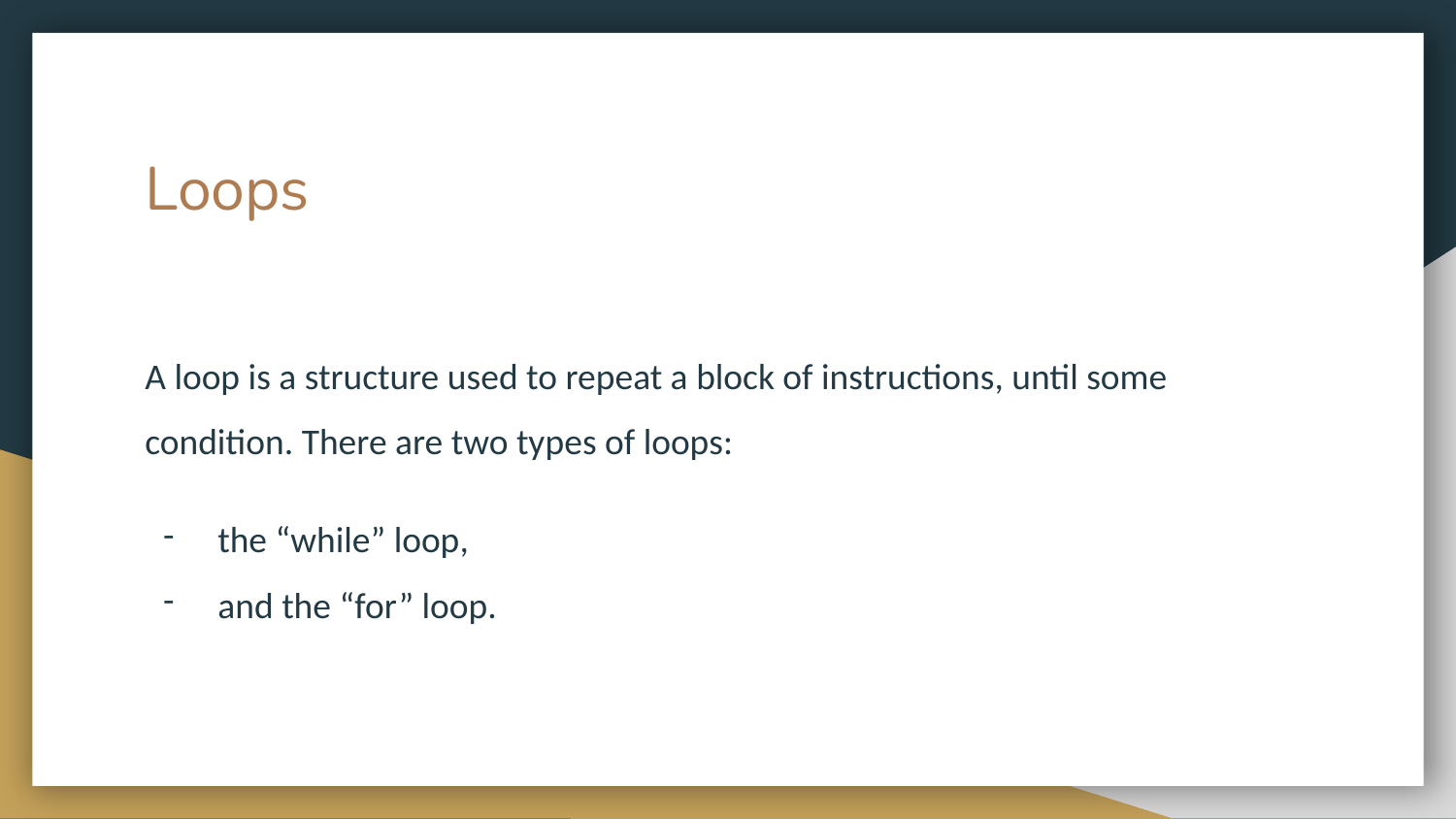

# Loops
A loop is a structure used to repeat a block of instructions, until some condition. There are two types of loops:
the “while” loop,
and the “for” loop.